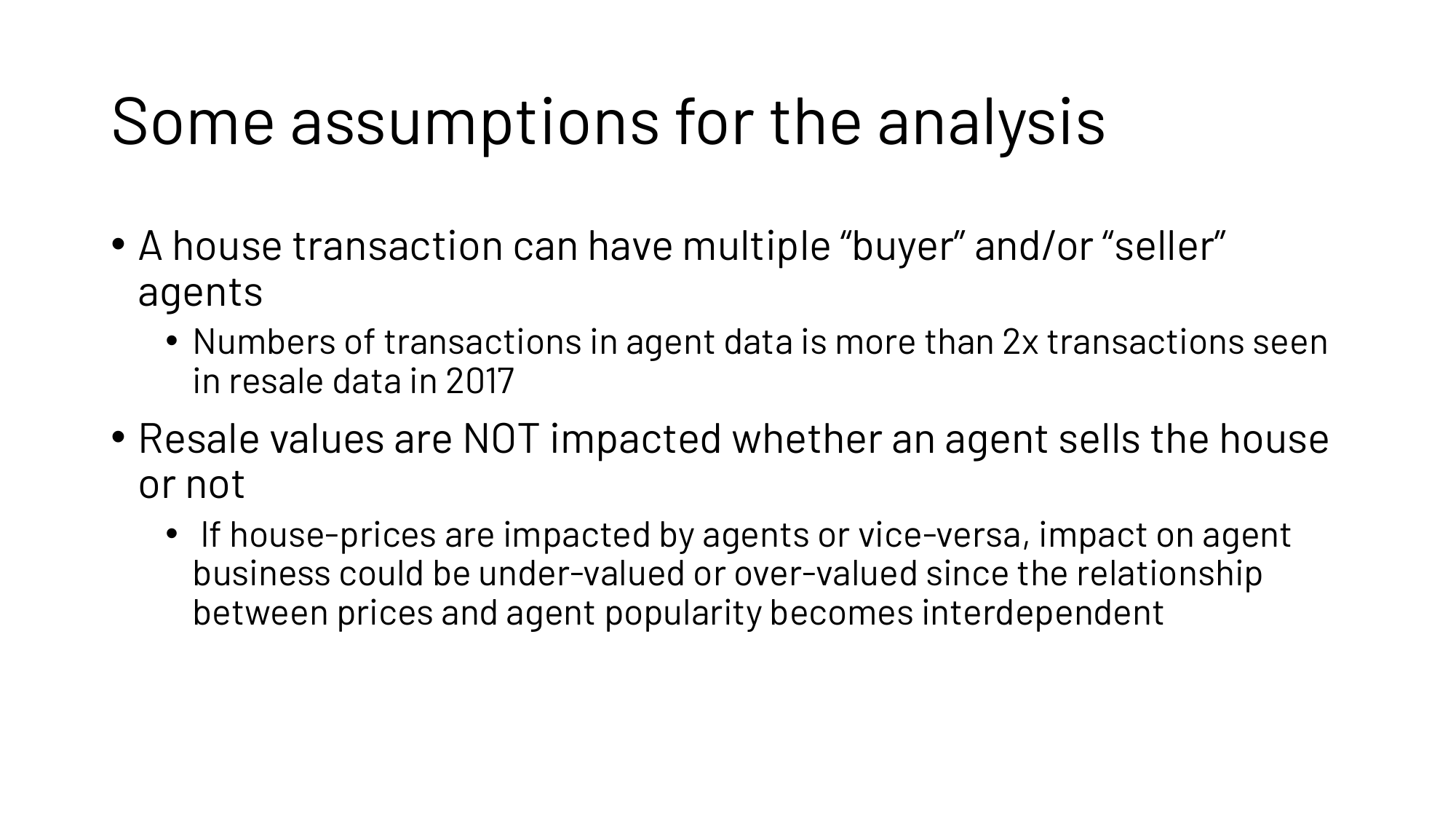

# Some assumptions for the analysis
A house transaction can have multiple “buyer” and/or “seller” agents
Numbers of transactions in agent data is more than 2x transactions seen in resale data in 2017
Resale values are NOT impacted whether an agent sells the house or not
 If house-prices are impacted by agents or vice-versa, impact on agent business could be under-valued or over-valued since the relationship between prices and agent popularity becomes interdependent